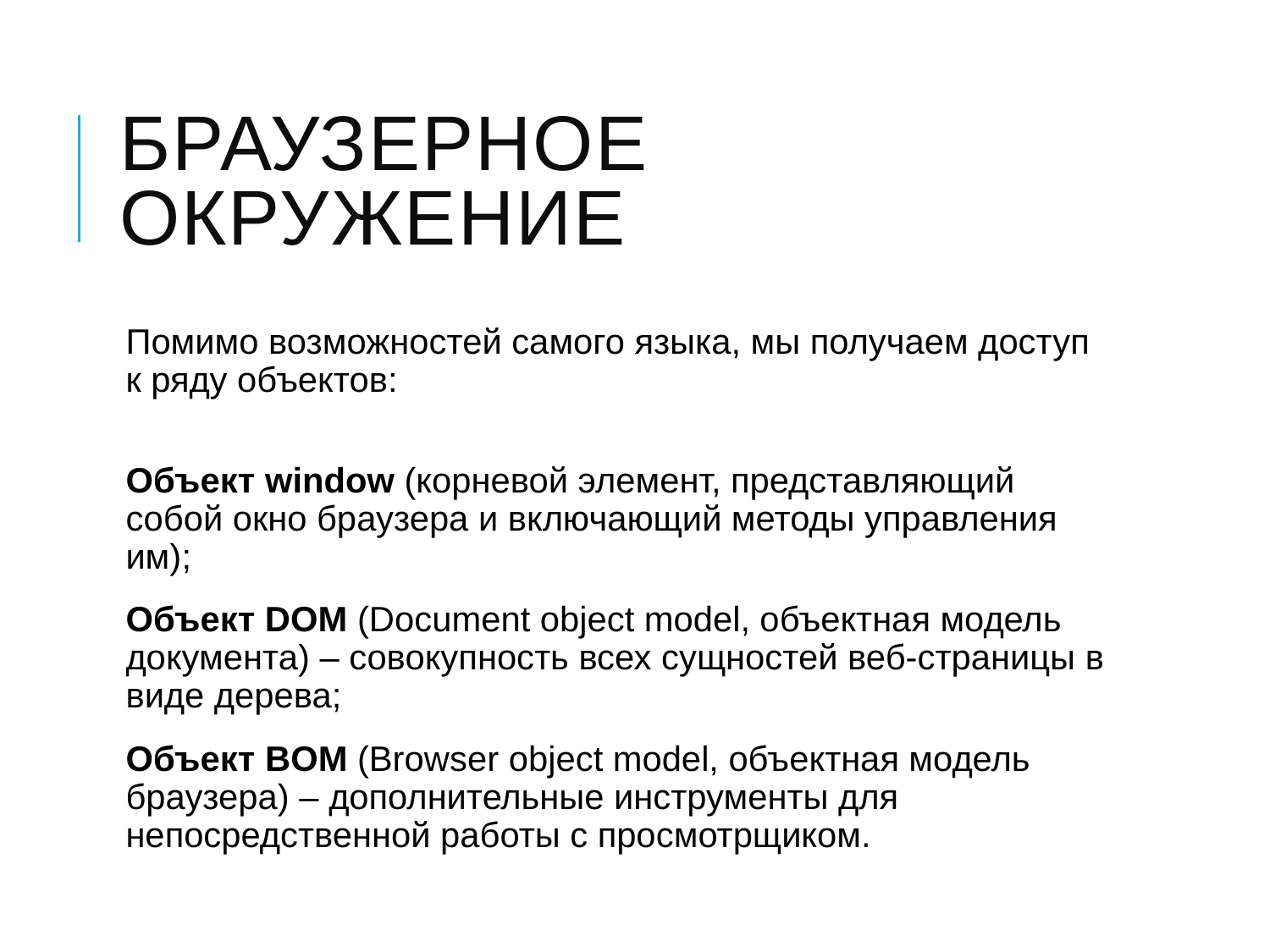

# Браузерное окружение
Помимо возможностей самого языка, мы получаем доступ к ряду объектов:
Объект window (корневой элемент, представляющий собой окно браузера и включающий методы управления им);
Объект DOM (Document object model, объектная модель документа) – совокупность всех сущностей веб-страницы в виде дерева;
Объект BOM (Browser object model, объектная модель браузера) – дополнительные инструменты для непосредственной работы с просмотрщиком.